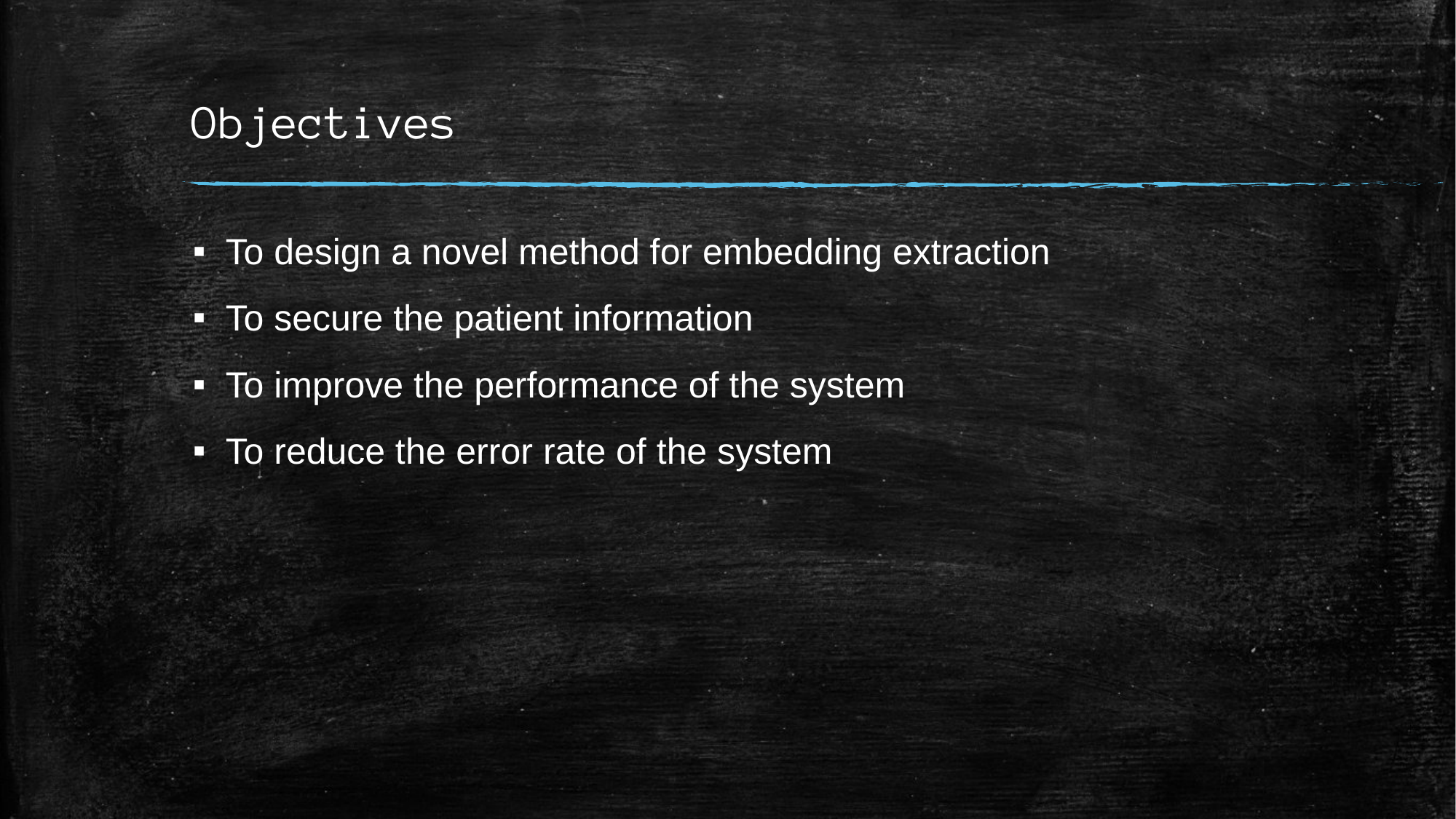

# Objectives
To design a novel method for embedding extraction
To secure the patient information
To improve the performance of the system
To reduce the error rate of the system